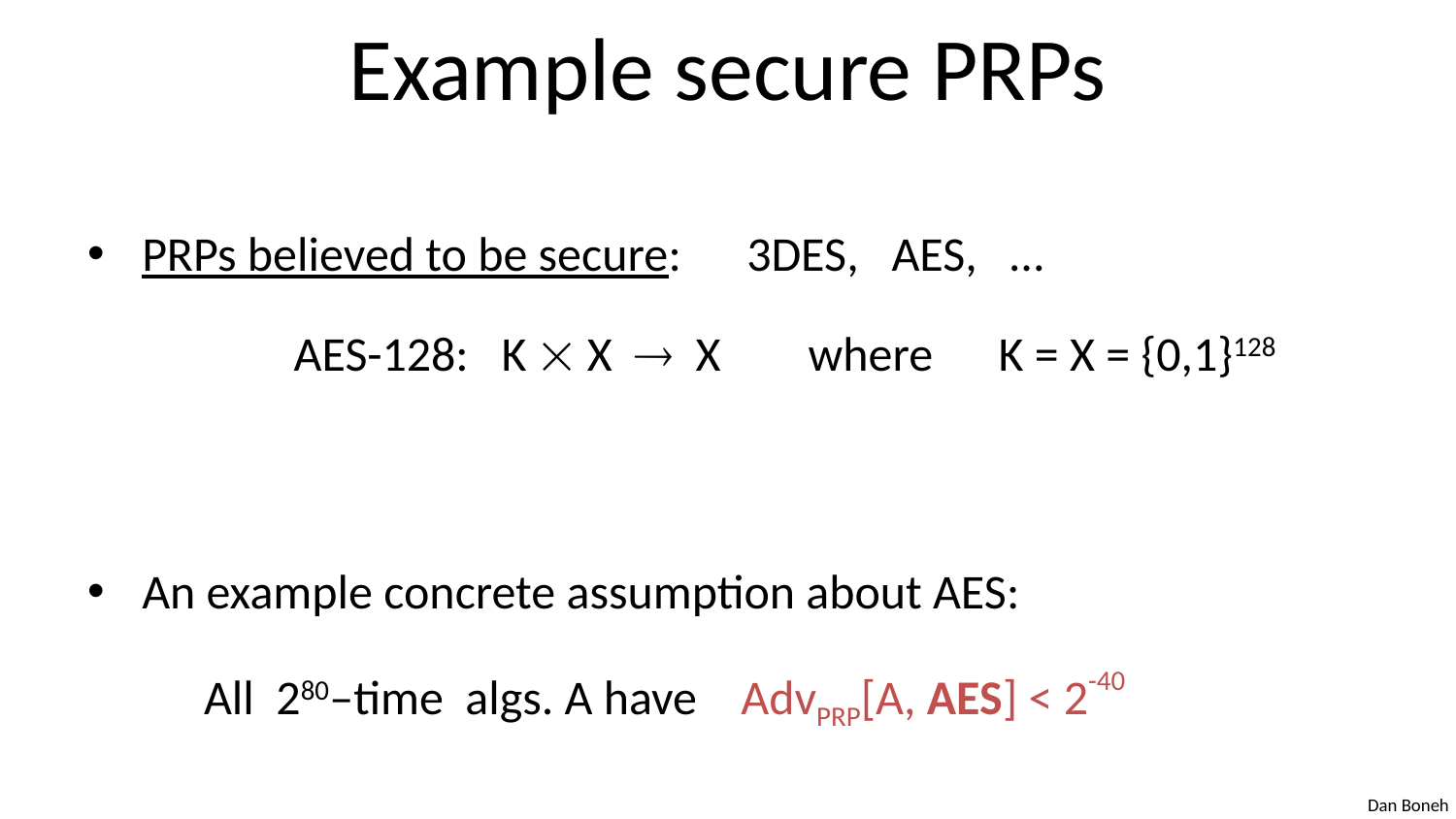

# Example secure PRPs

PRPs believed to be secure:      3DES,   AES,   …
		 AES-128:   K × X  →  X        where      K = X = {0,1}128

An example concrete assumption about AES:
    All  280–time  algs. A have    AdvPRP[A, AES] < 2-40